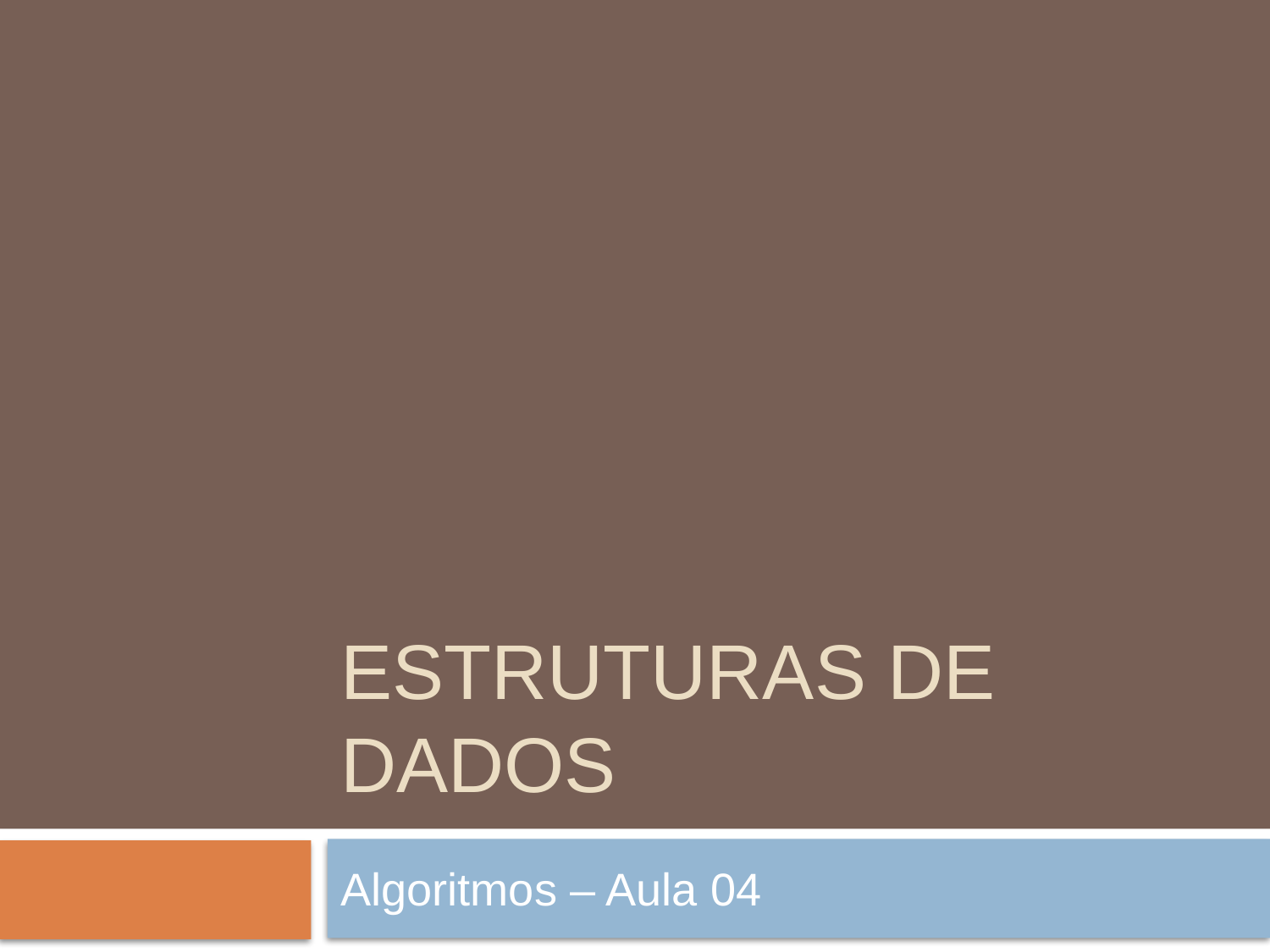

# Estruturas de Dados
Algoritmos – Aula 04